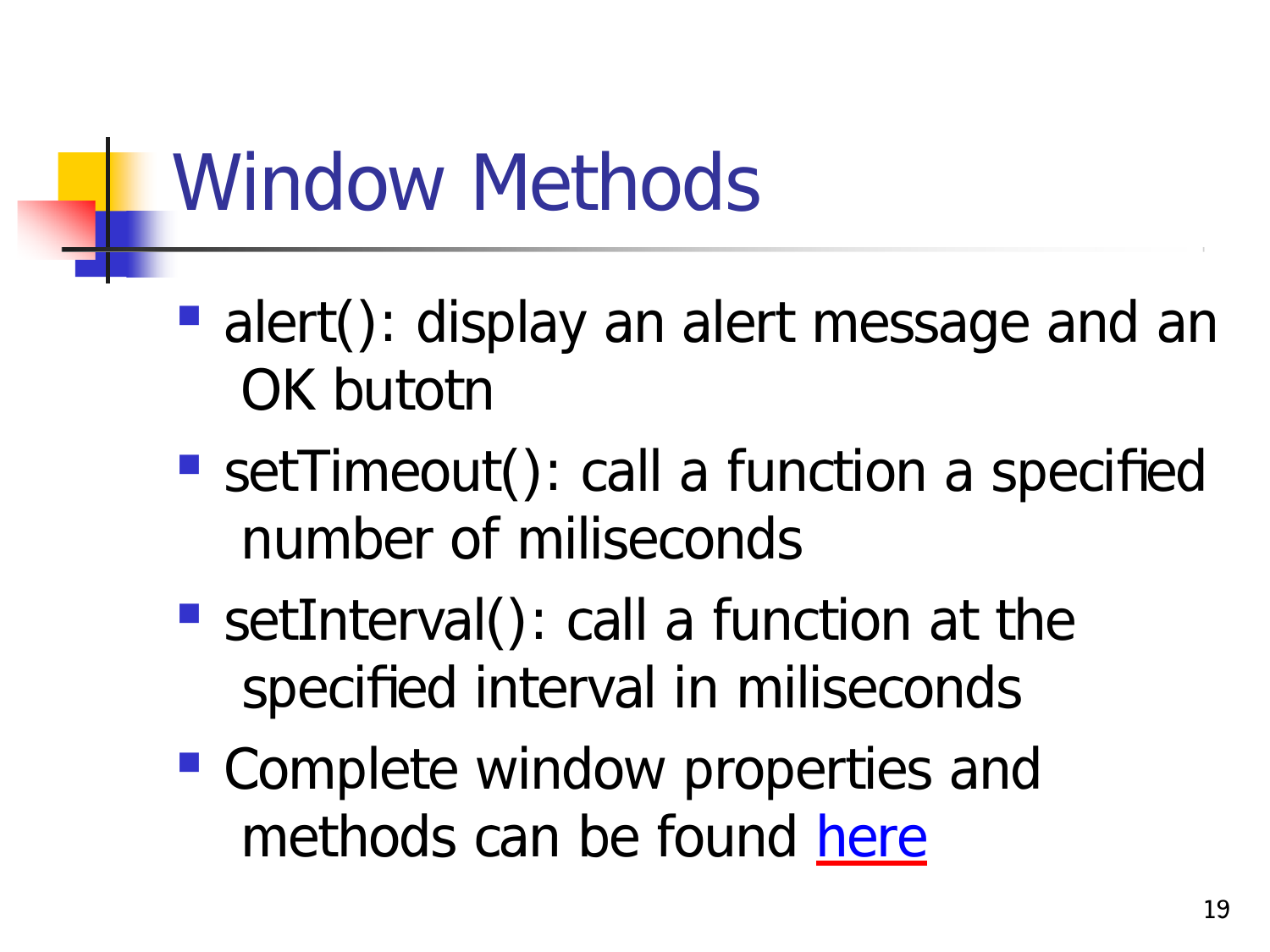

# Window Methods
alert(): display an alert message and an  OK butotn
setTimeout(): call a function a specified  number of miliseconds
setInterval(): call a function at the  specified interval in miliseconds
Complete window properties and  methods can be found here
19